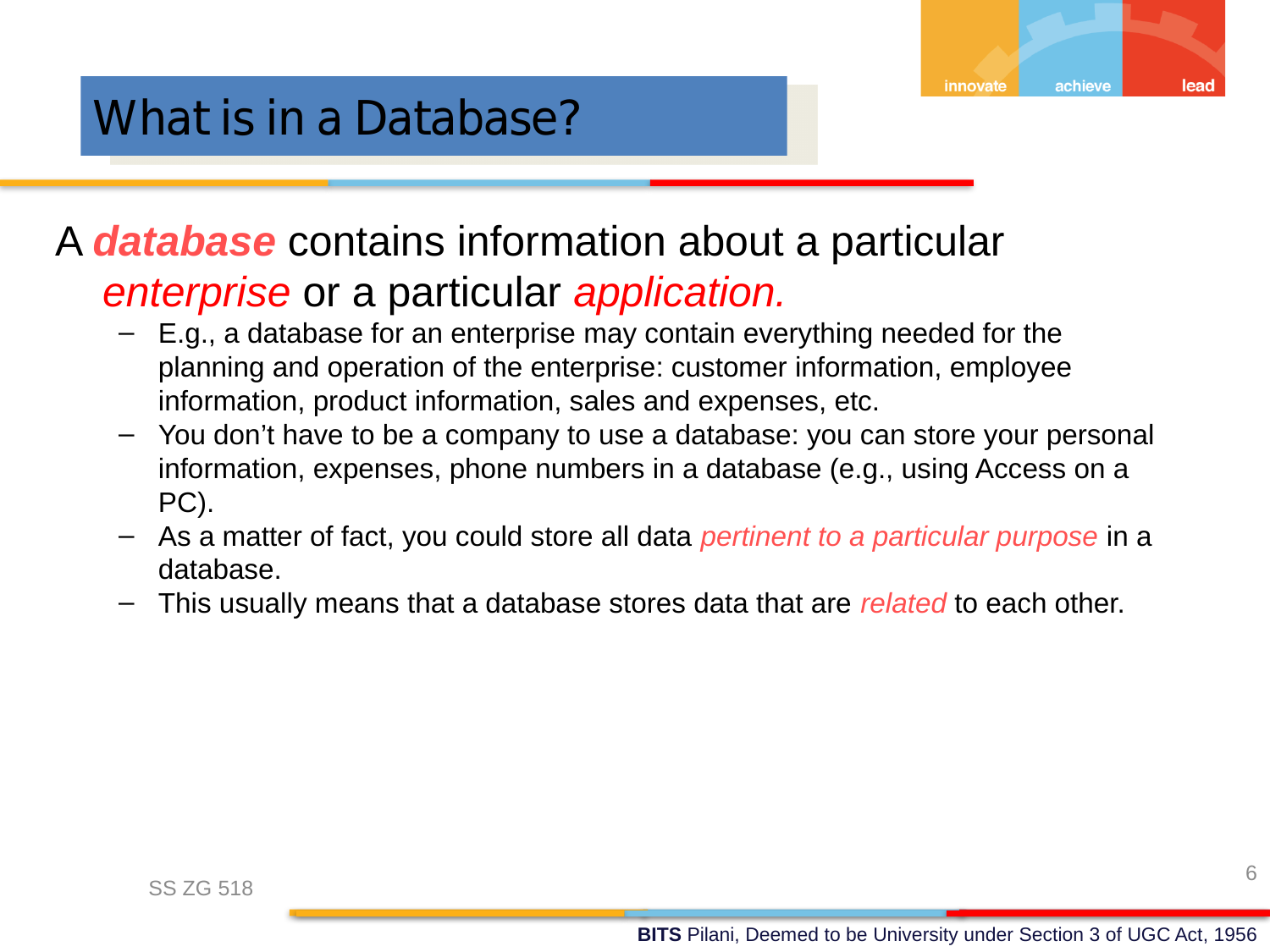

What is in a Database?
A database contains information about a particular enterprise or a particular application.
E.g., a database for an enterprise may contain everything needed for the planning and operation of the enterprise: customer information, employee information, product information, sales and expenses, etc.
You don’t have to be a company to use a database: you can store your personal information, expenses, phone numbers in a database (e.g., using Access on a PC).
As a matter of fact, you could store all data pertinent to a particular purpose in a database.
This usually means that a database stores data that are related to each other.
6
SS ZG 518